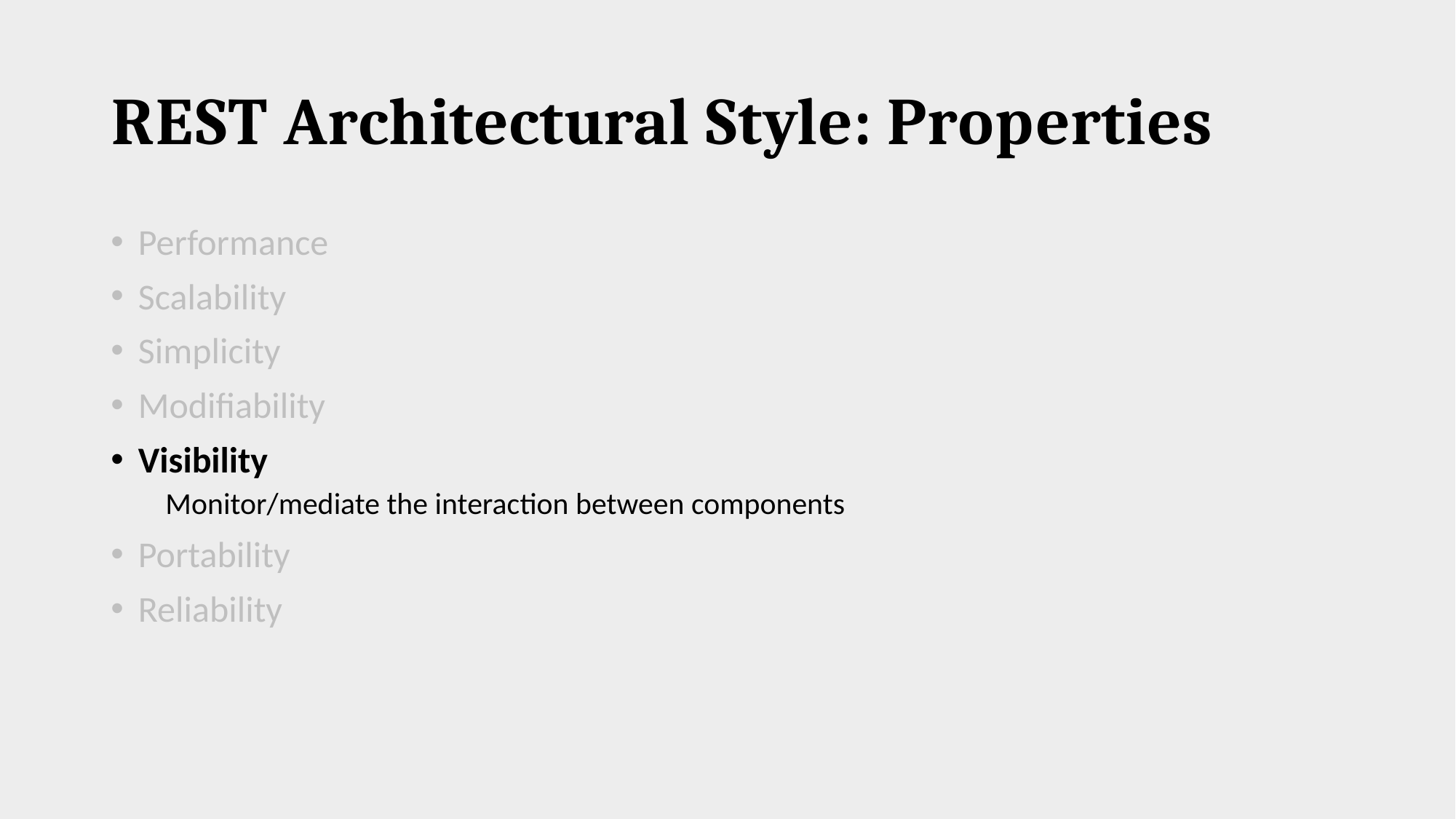

# REST Architectural Style: Properties
Performance
Scalability
Simplicity
Modifiability
Visibility
Monitor/mediate the interaction between components
Portability
Reliability